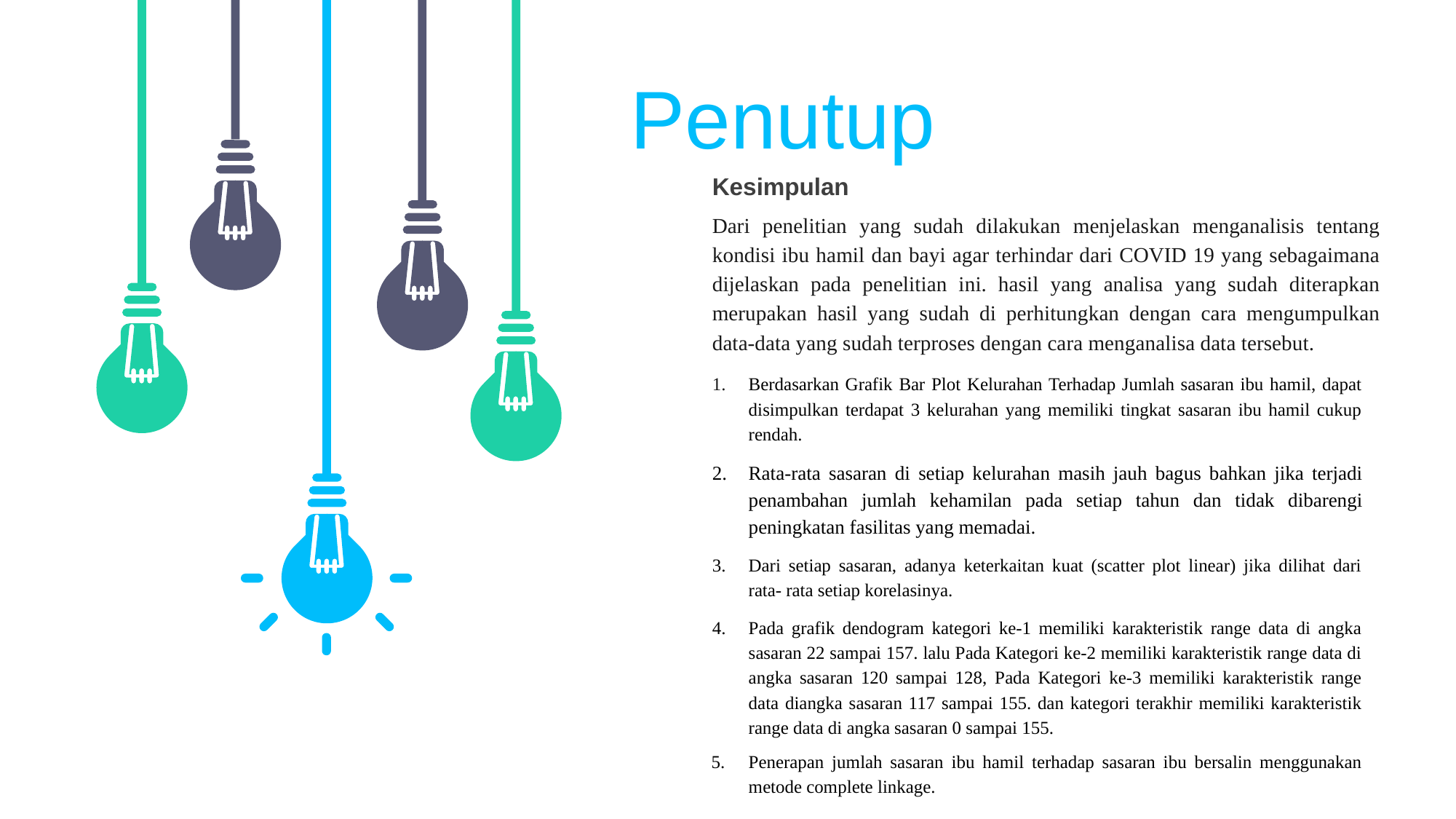

Penutup
Kesimpulan
Dari penelitian yang sudah dilakukan menjelaskan menganalisis tentang kondisi ibu hamil dan bayi agar terhindar dari COVID 19 yang sebagaimana dijelaskan pada penelitian ini. hasil yang analisa yang sudah diterapkan merupakan hasil yang sudah di perhitungkan dengan cara mengumpulkan data-data yang sudah terproses dengan cara menganalisa data tersebut.
Berdasarkan Grafik Bar Plot Kelurahan Terhadap Jumlah sasaran ibu hamil, dapat disimpulkan terdapat 3 kelurahan yang memiliki tingkat sasaran ibu hamil cukup rendah.
Rata-rata sasaran di setiap kelurahan masih jauh bagus bahkan jika terjadi penambahan jumlah kehamilan pada setiap tahun dan tidak dibarengi peningkatan fasilitas yang memadai.
Dari setiap sasaran, adanya keterkaitan kuat (scatter plot linear) jika dilihat dari rata- rata setiap korelasinya.
Pada grafik dendogram kategori ke-1 memiliki karakteristik range data di angka sasaran 22 sampai 157. lalu Pada Kategori ke-2 memiliki karakteristik range data di angka sasaran 120 sampai 128, Pada Kategori ke-3 memiliki karakteristik range data diangka sasaran 117 sampai 155. dan kategori terakhir memiliki karakteristik range data di angka sasaran 0 sampai 155.
Penerapan jumlah sasaran ibu hamil terhadap sasaran ibu bersalin menggunakan metode complete linkage.